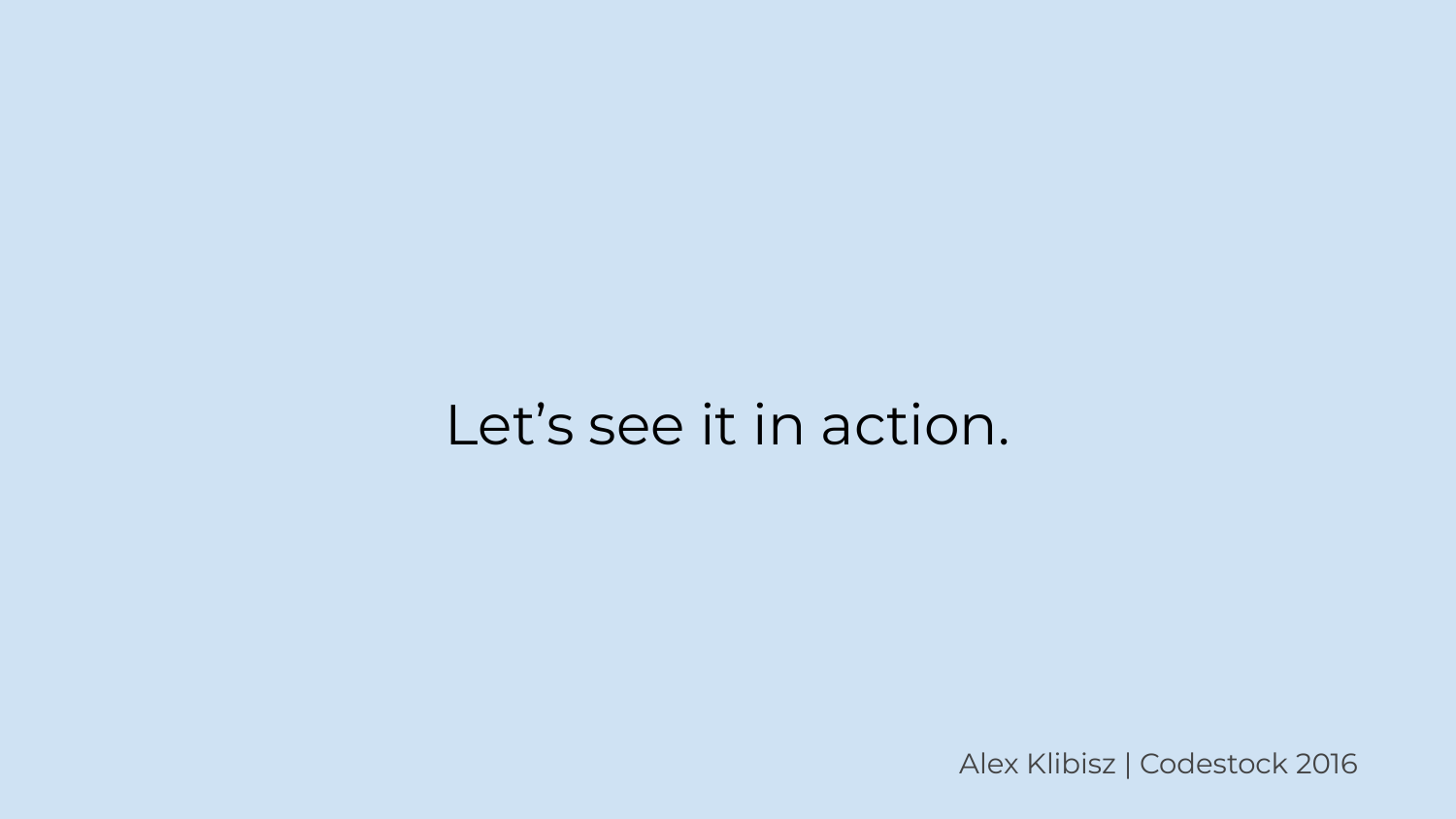

# Let’s see it in action.
Alex Klibisz | Codestock 2016